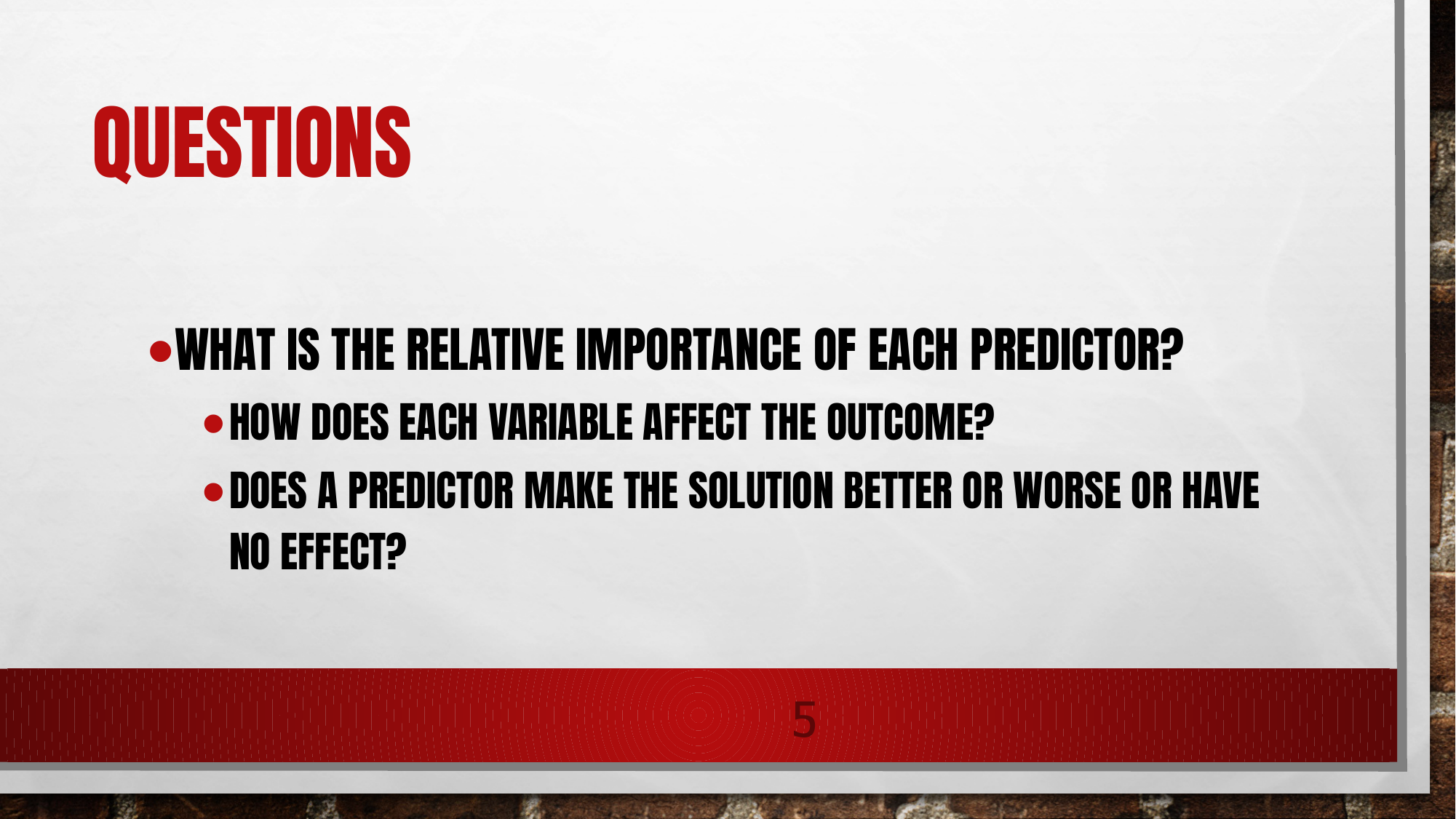

# Questions
What is the relative importance of each predictor?
How does each variable affect the outcome?
Does a predictor make the solution better or worse or have no effect?
5